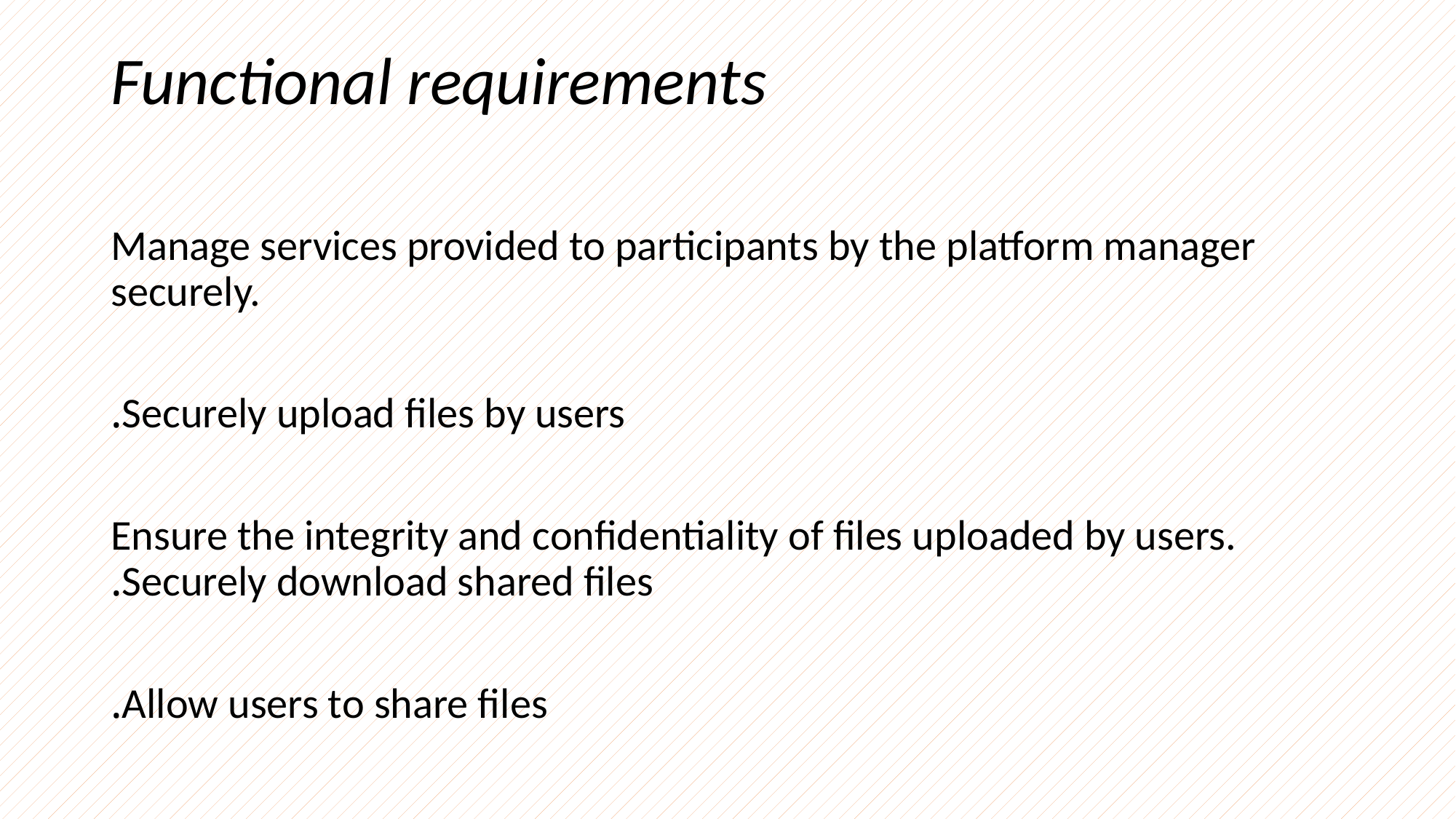

# Functional requirements
Manage services provided to participants by the platform manager securely.

Securely upload files by users.

Ensure the integrity and confidentiality of files uploaded by users.  Securely download shared files.

Allow users to share files.